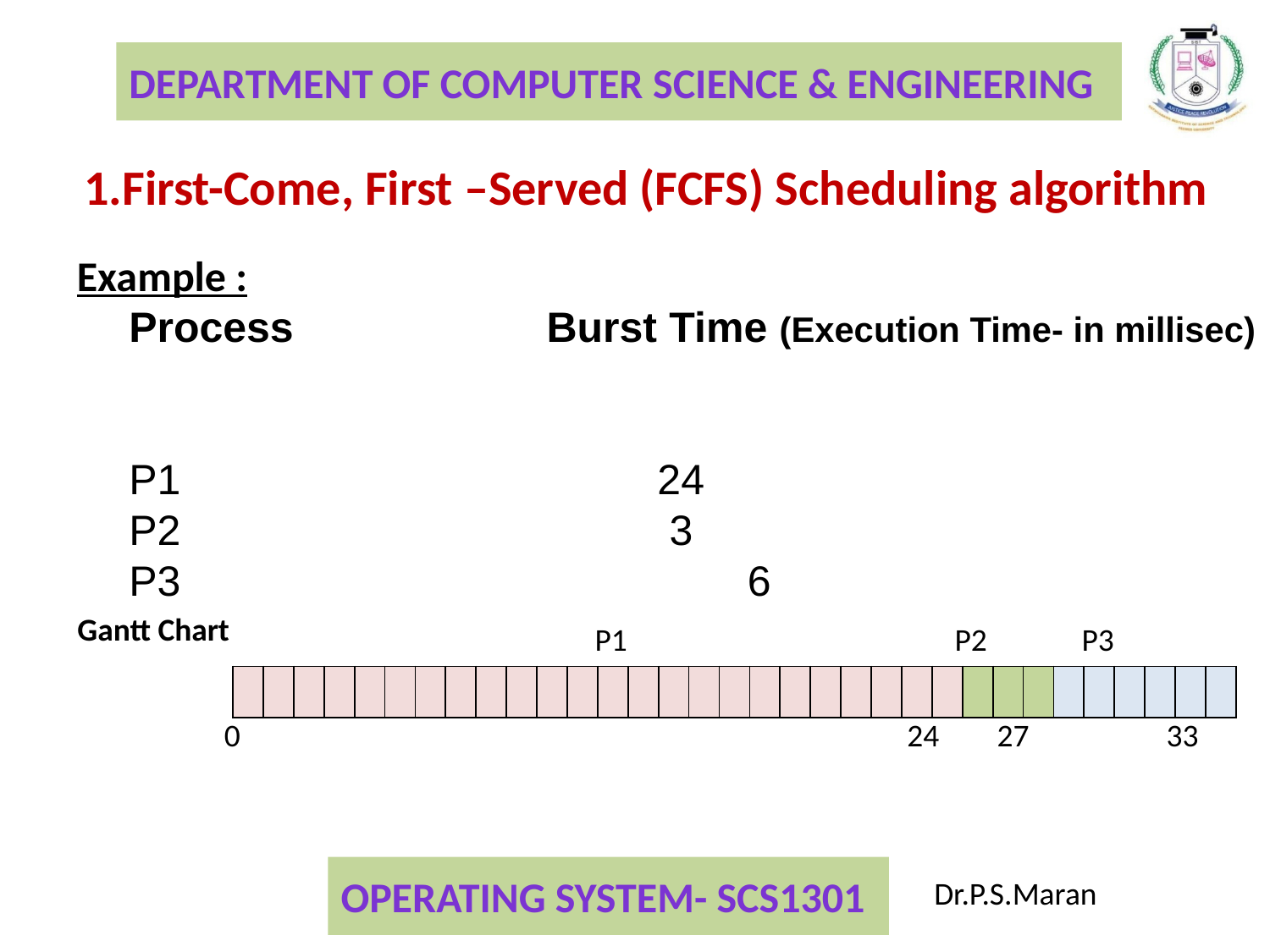

1.First-Come, First –Served (FCFS) Scheduling algorithm
Example :
Process                     Burst Time (Execution Time- in millisec)

P1	                                  24
P2	                                   3
P3                                                6

Gantt Chart
P1
P2
P3
|  |  |  |  |  |  |  |  |  |  |  |  |  |  |  |  |  |  |  |  |  |  |  |  |  |  |  |  |  |  |  |  |  |
| --- | --- | --- | --- | --- | --- | --- | --- | --- | --- | --- | --- | --- | --- | --- | --- | --- | --- | --- | --- | --- | --- | --- | --- | --- | --- | --- | --- | --- | --- | --- | --- | --- |
0
24
27
33